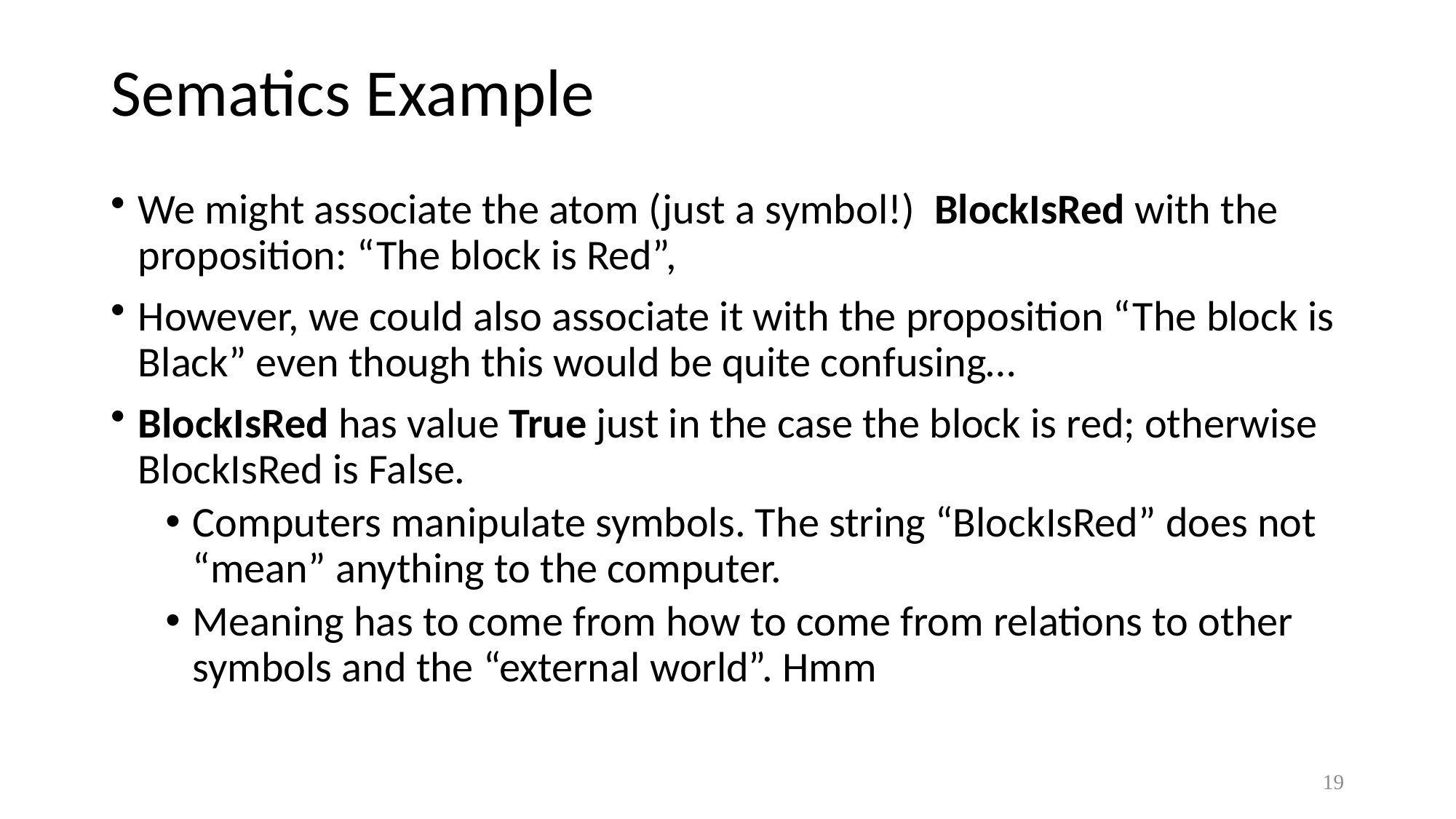

# Sematics Example
We might associate the atom (just a symbol!)  BlockIsRed with the proposition: “The block is Red”,
However, we could also associate it with the proposition “The block is Black” even though this would be quite confusing…
BlockIsRed has value True just in the case the block is red; otherwise BlockIsRed is False.
Computers manipulate symbols. The string “BlockIsRed” does not “mean” anything to the computer.
Meaning has to come from how to come from relations to other symbols and the “external world”. Hmm

19